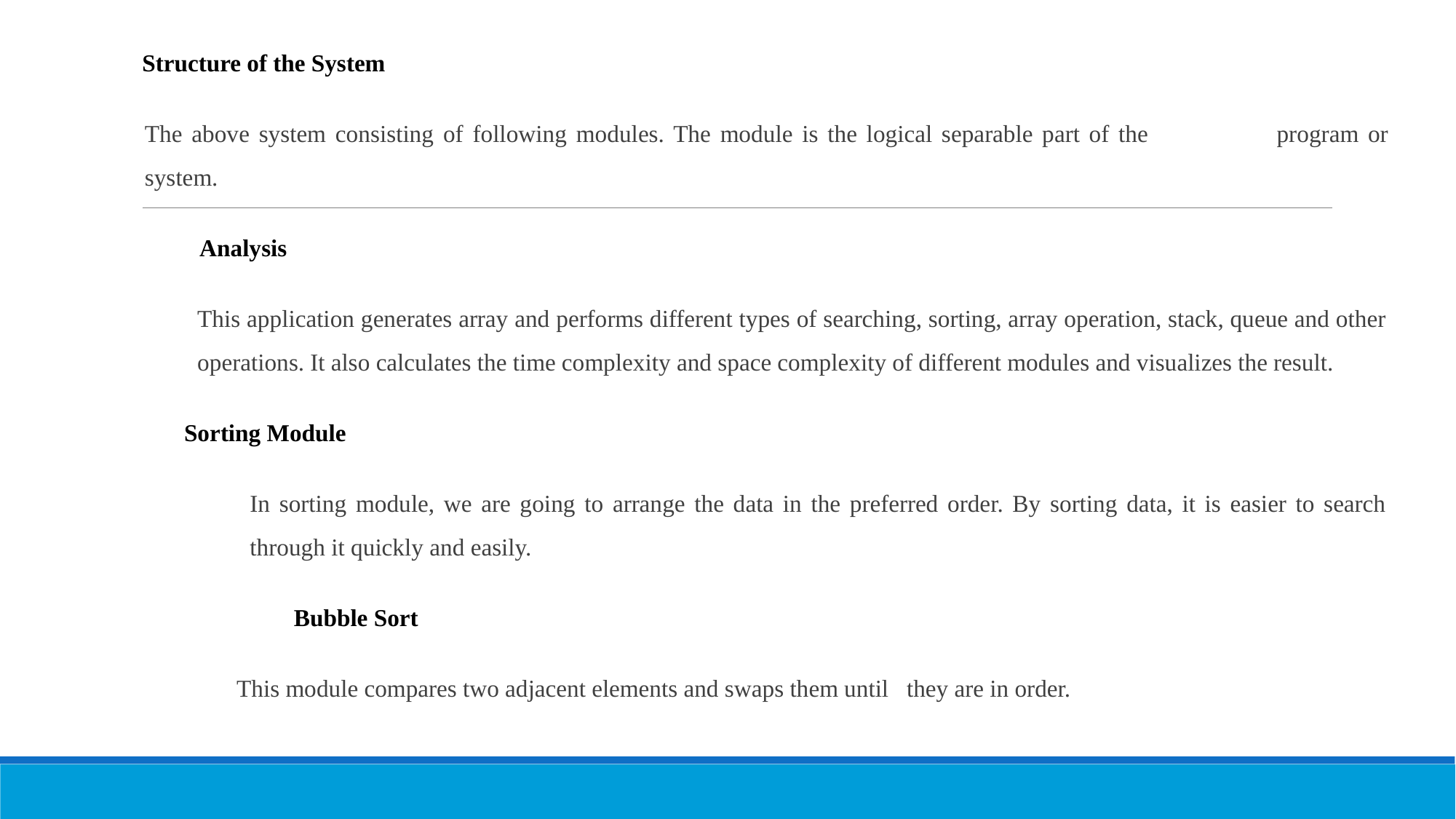

Structure of the System
	The above system consisting of following modules. The module is the logical separable part of the    	program or system.
Analysis
	This application generates array and performs different types of searching, sorting, array operation, stack, queue and other operations. It also calculates the time complexity and space complexity of different modules and visualizes the result.
Sorting Module
In sorting module, we are going to arrange the data in the preferred order. By sorting data, it is easier to search through it quickly and easily.
Bubble Sort
	This module compares two adjacent elements and swaps them until   they are in order.